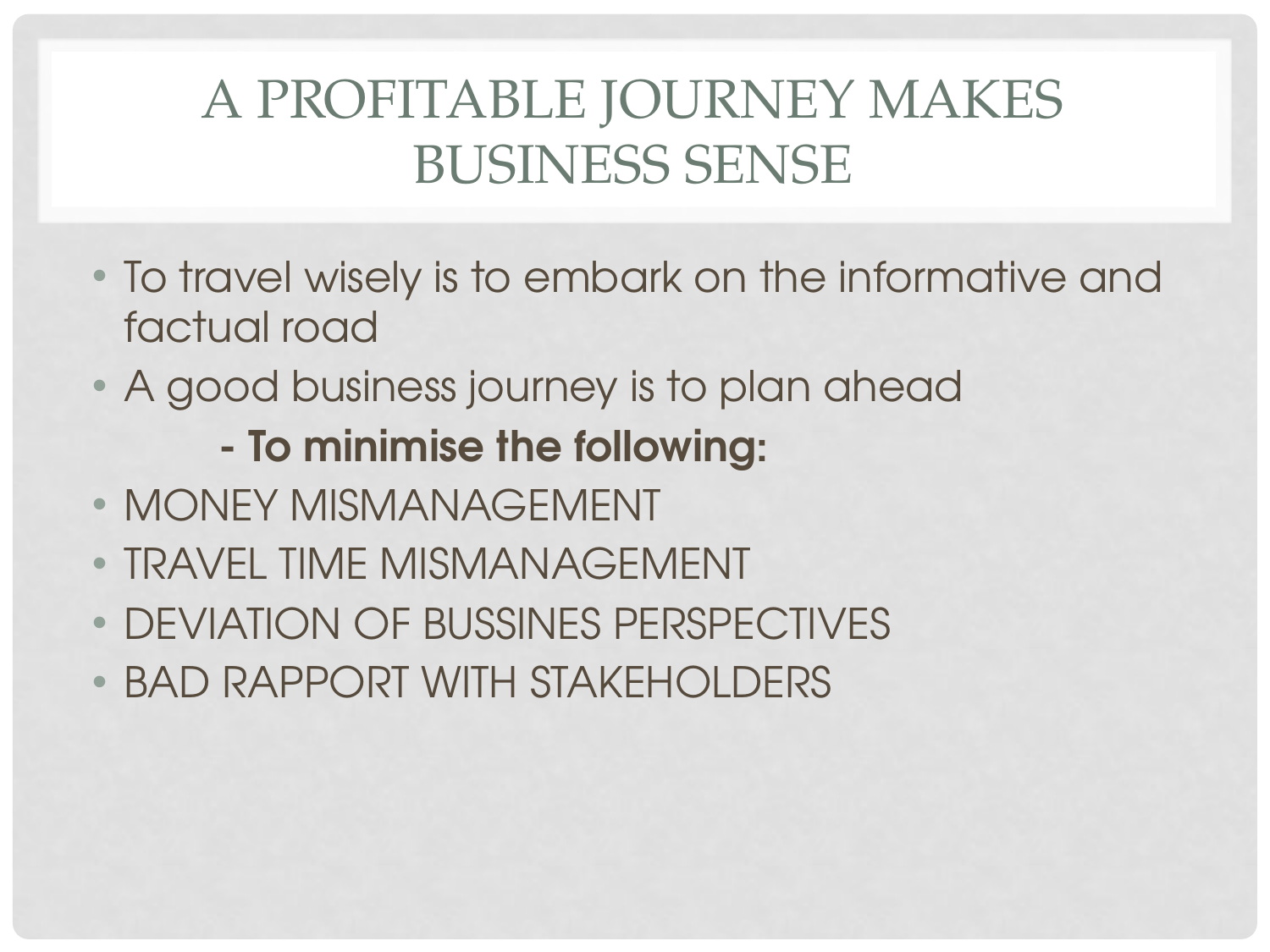

# A profitable journey makes business sense
To travel wisely is to embark on the informative and factual road
A good business journey is to plan ahead
	- To minimise the following:
MONEY MISMANAGEMENT
TRAVEL TIME MISMANAGEMENT
DEVIATION OF BUSSINES PERSPECTIVES
BAD RAPPORT WITH STAKEHOLDERS